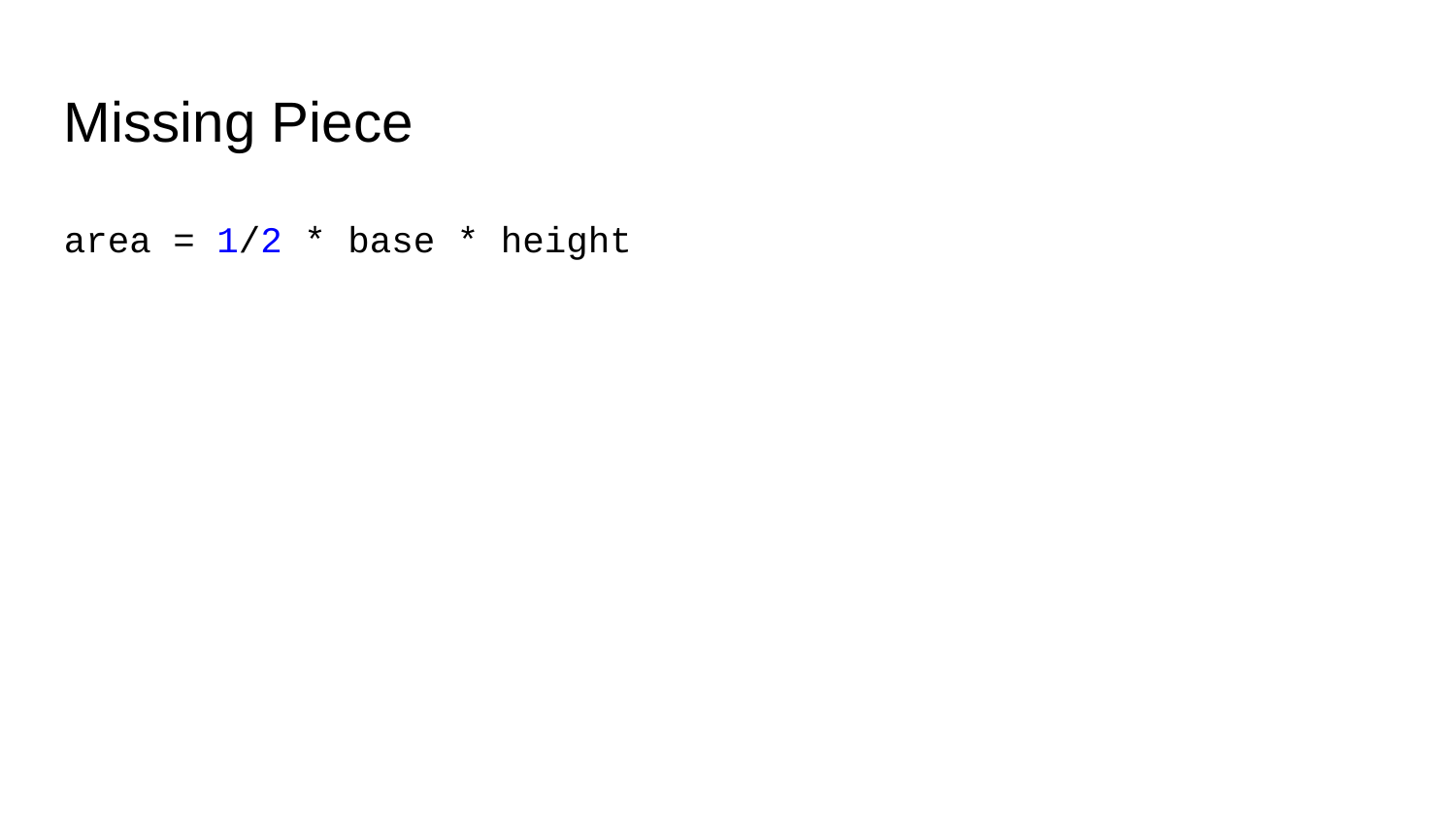

Missing Piece
area = 1/2 * base * height